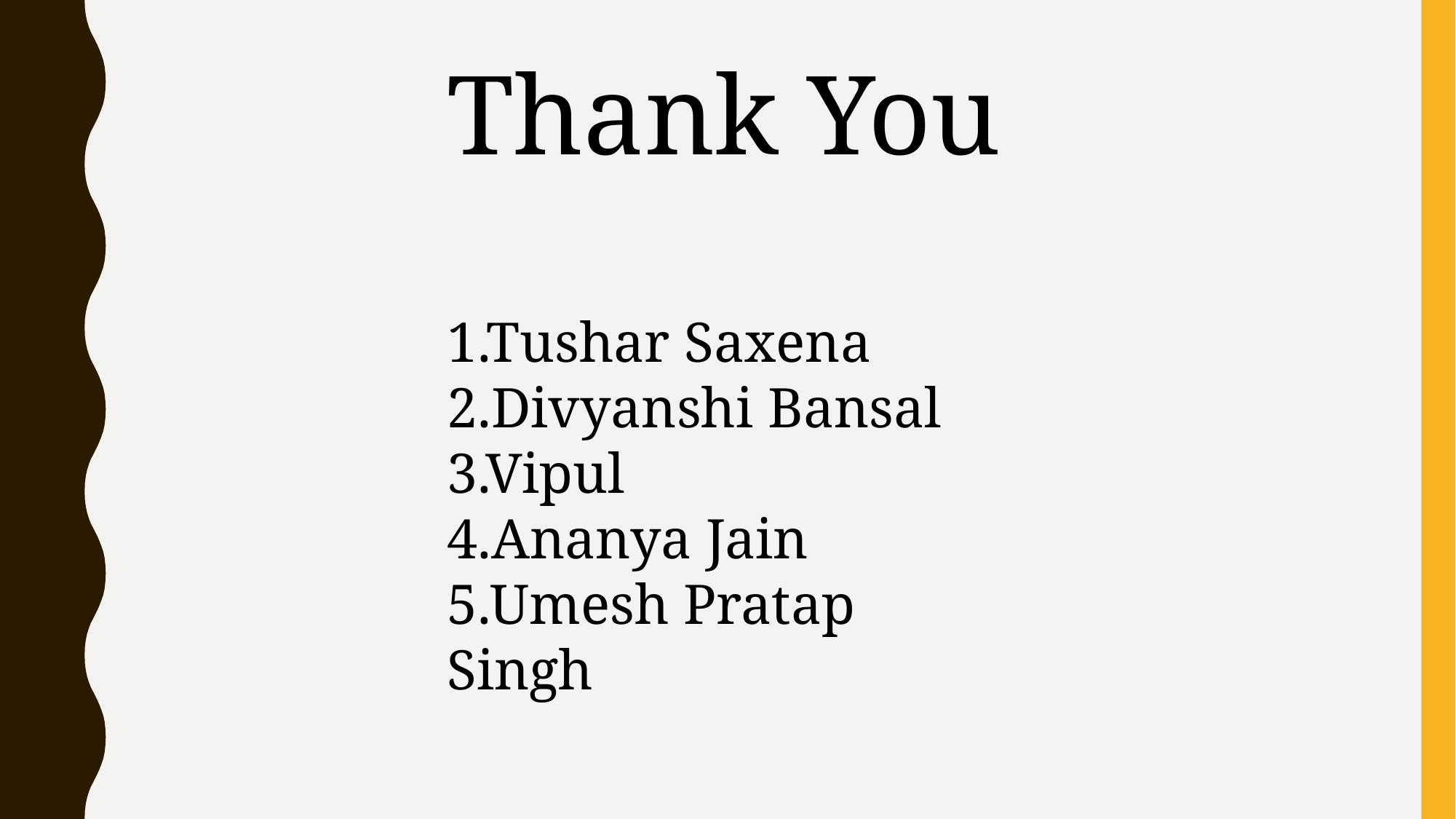

Thank You

1.Tushar Saxena
2.Divyanshi Bansal
3.Vipul
4.Ananya Jain
5.Umesh Pratap Singh